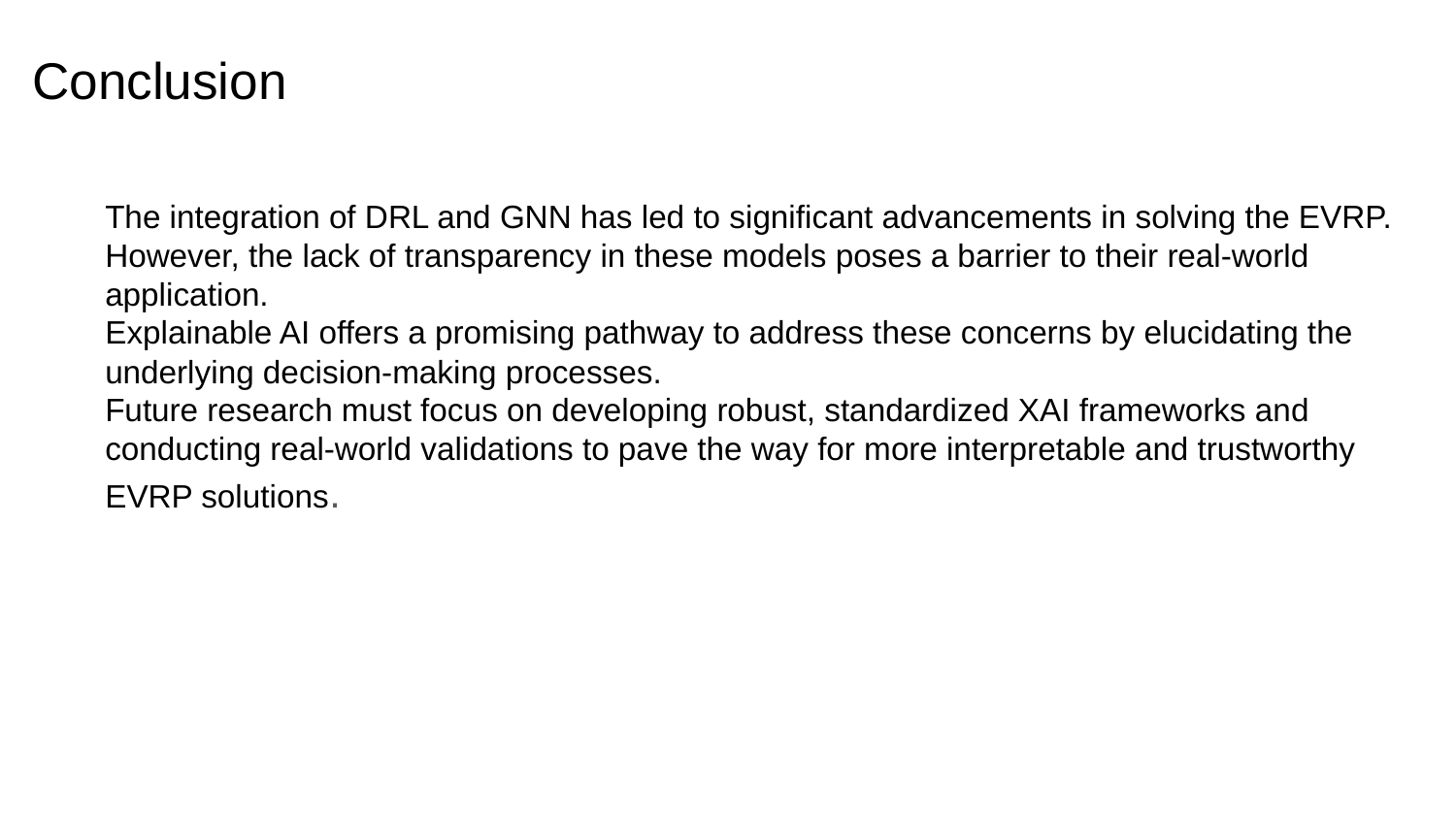

# Conclusion
The integration of DRL and GNN has led to significant advancements in solving the EVRP. However, the lack of transparency in these models poses a barrier to their real-world application.
Explainable AI offers a promising pathway to address these concerns by elucidating the underlying decision-making processes.
Future research must focus on developing robust, standardized XAI frameworks and conducting real-world validations to pave the way for more interpretable and trustworthy EVRP solutions.